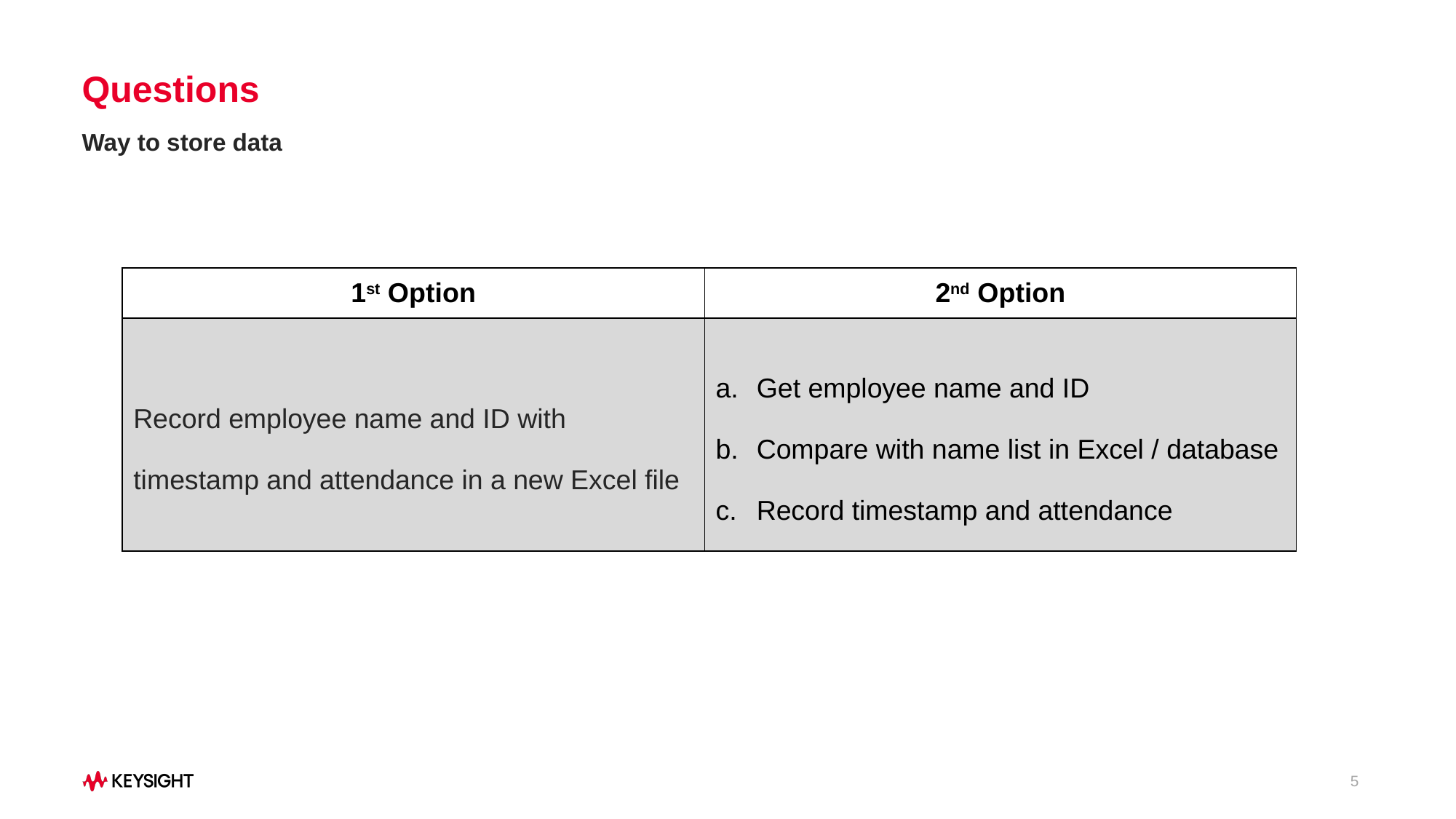

# Questions
Way to store data
| 1st Option | 2nd Option |
| --- | --- |
| Record employee name and ID with timestamp and attendance in a new Excel file | Get employee name and ID Compare with name list in Excel / database Record timestamp and attendance |